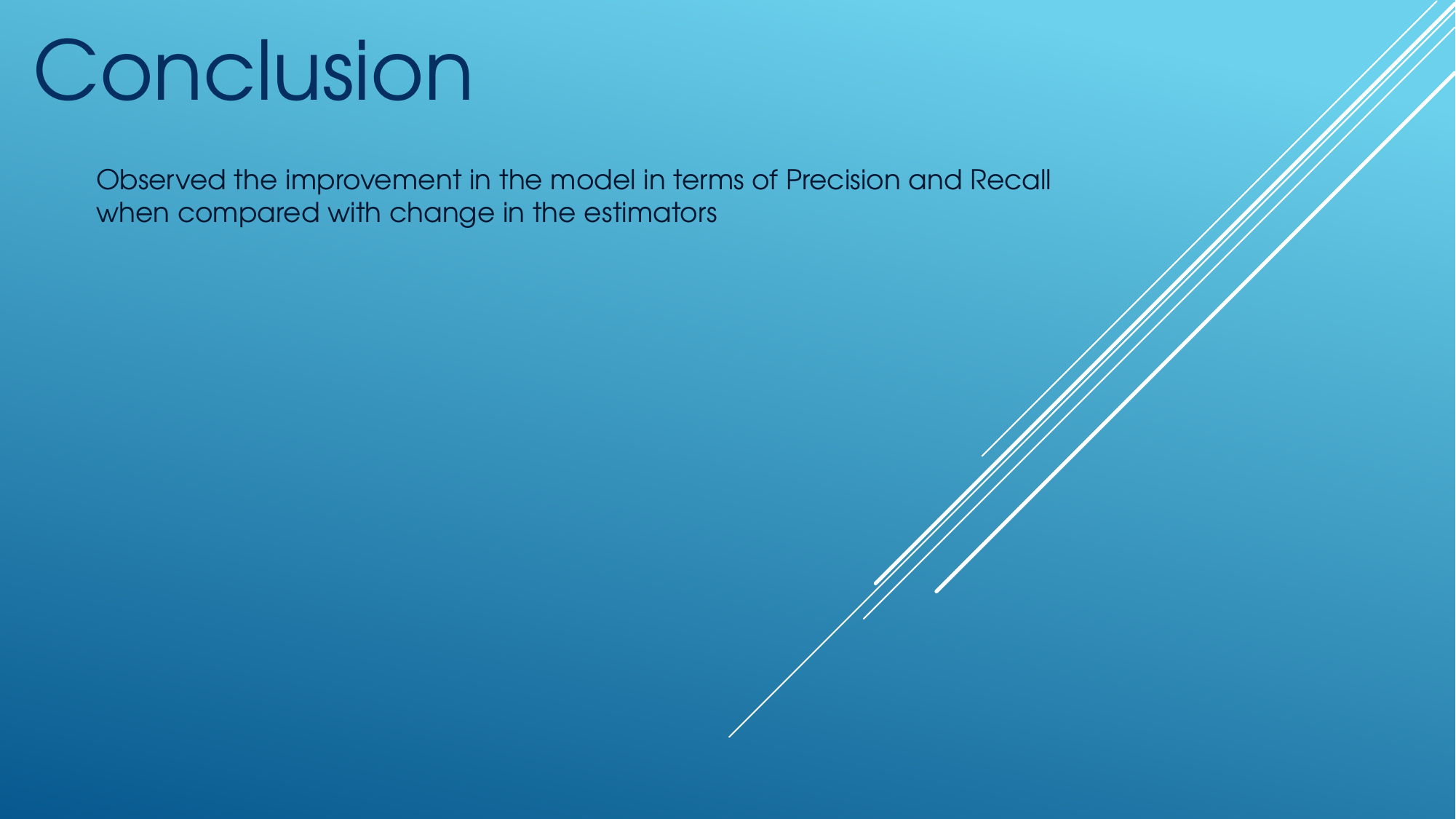

Conclusion
Observed the improvement in the model in terms of Precision and Recall when compared with change in the estimators